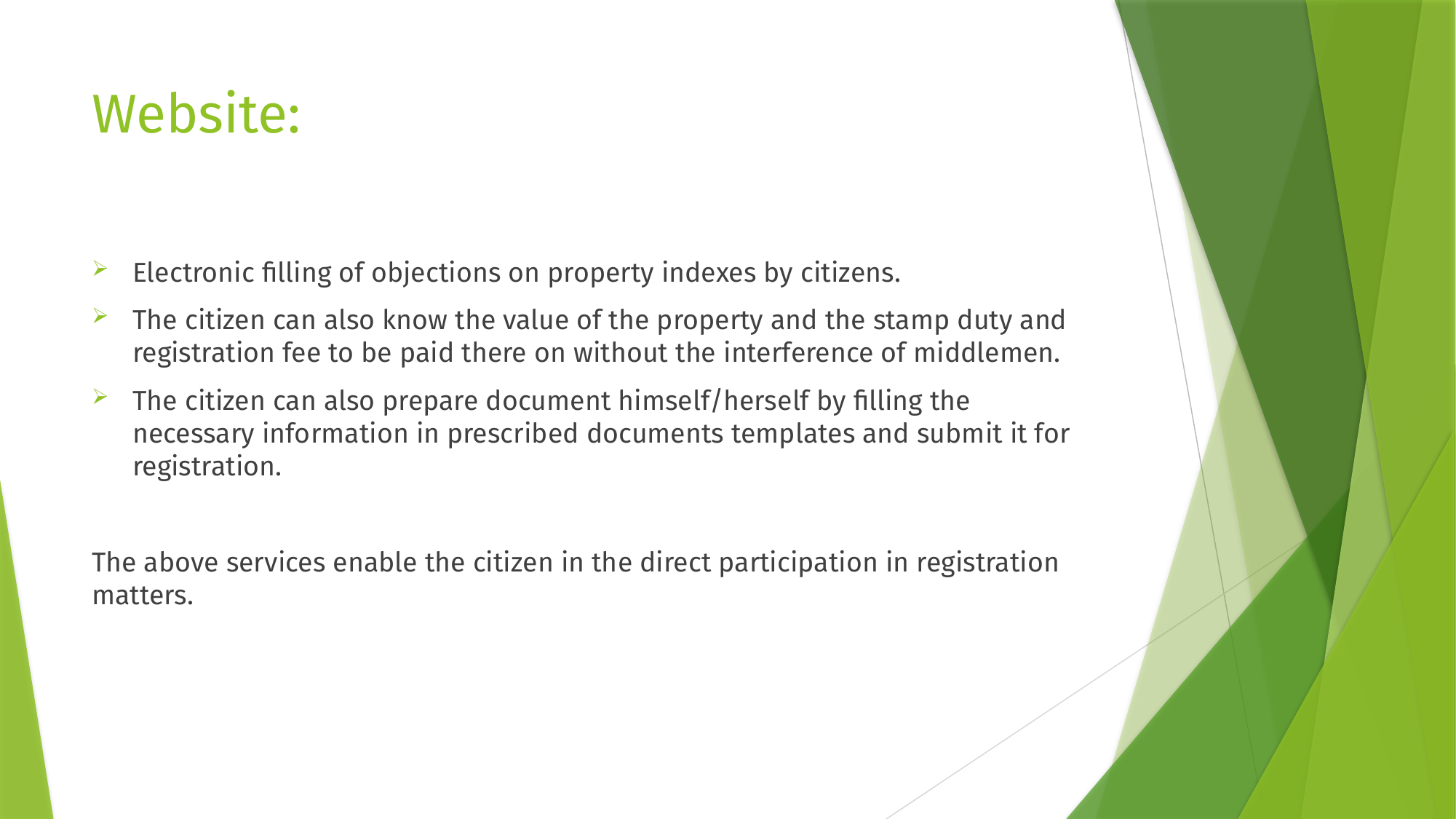

# Website:

Electronic filling of objections on property indexes by citizens.
The citizen can also know the value of the property and the stamp duty and registration fee to be paid there on without the interference of middlemen.
The citizen can also prepare document himself/herself by filling the necessary information in prescribed documents templates and submit it for registration.

The above services enable the citizen in the direct participation in registration matters.